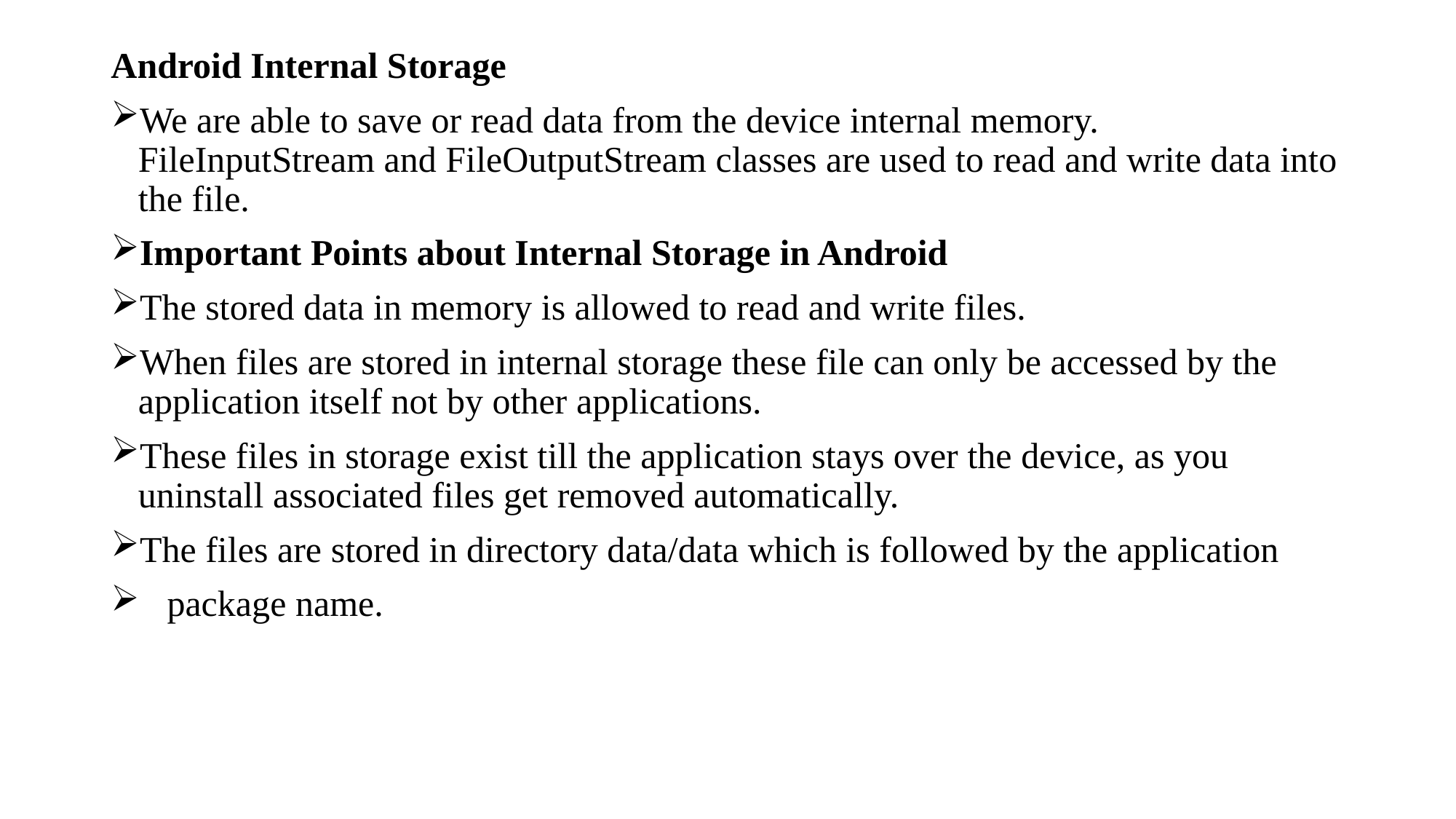

Android Internal Storage
We are able to save or read data from the device internal memory. FileInputStream and FileOutputStream classes are used to read and write data into the file.
Important Points about Internal Storage in Android
The stored data in memory is allowed to read and write files.
When files are stored in internal storage these file can only be accessed by the
application itself not by other applications.
These files in storage exist till the application stays over the device, as you uninstall associated files get removed automatically.
The files are stored in directory data/data which is followed by the application
   package name.